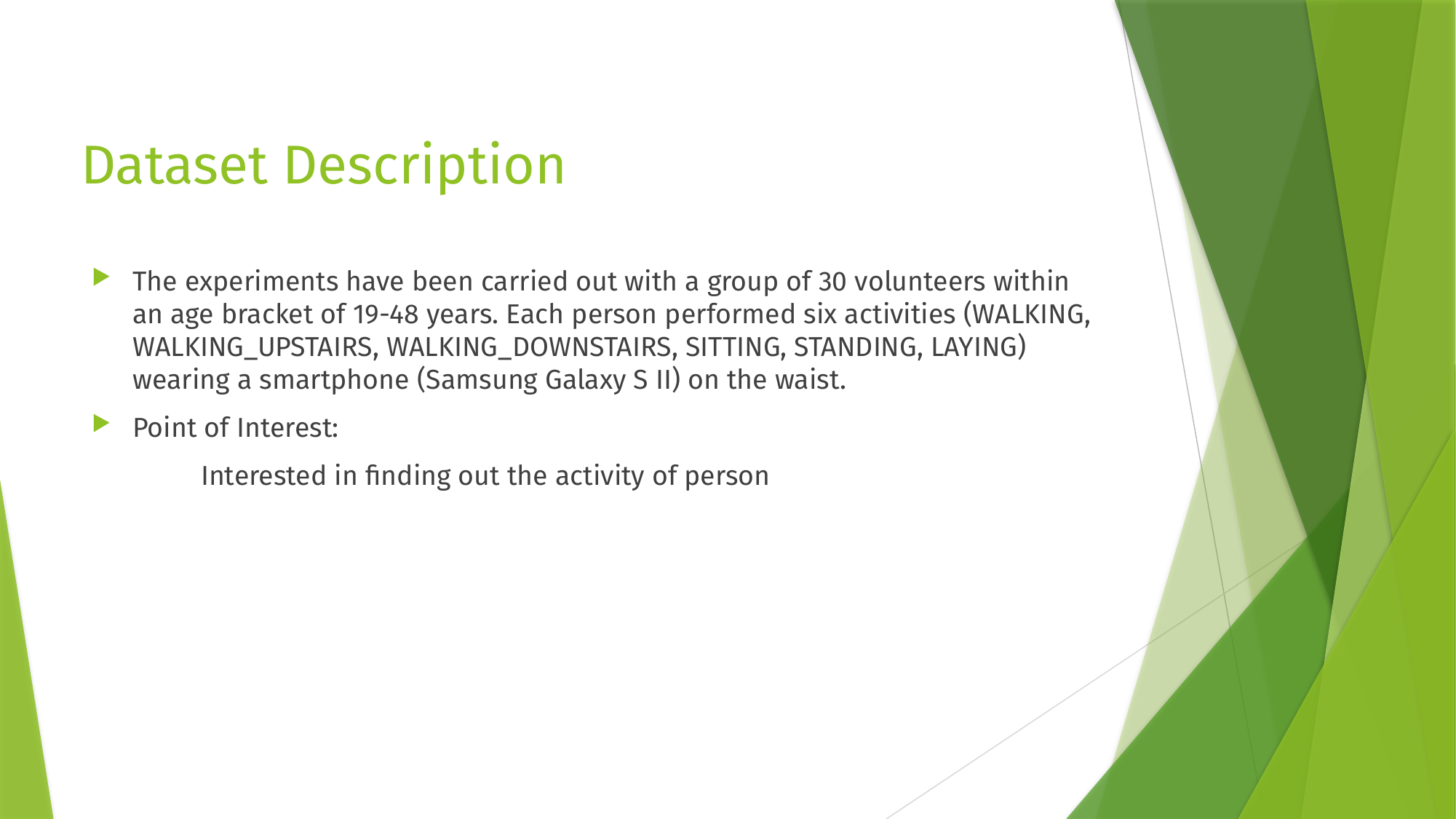

# Dataset Description
The experiments have been carried out with a group of 30 volunteers within an age bracket of 19-48 years. Each person performed six activities (WALKING, WALKING_UPSTAIRS, WALKING_DOWNSTAIRS, SITTING, STANDING, LAYING) wearing a smartphone (Samsung Galaxy S II) on the waist.
Point of Interest:
	Interested in finding out the activity of person